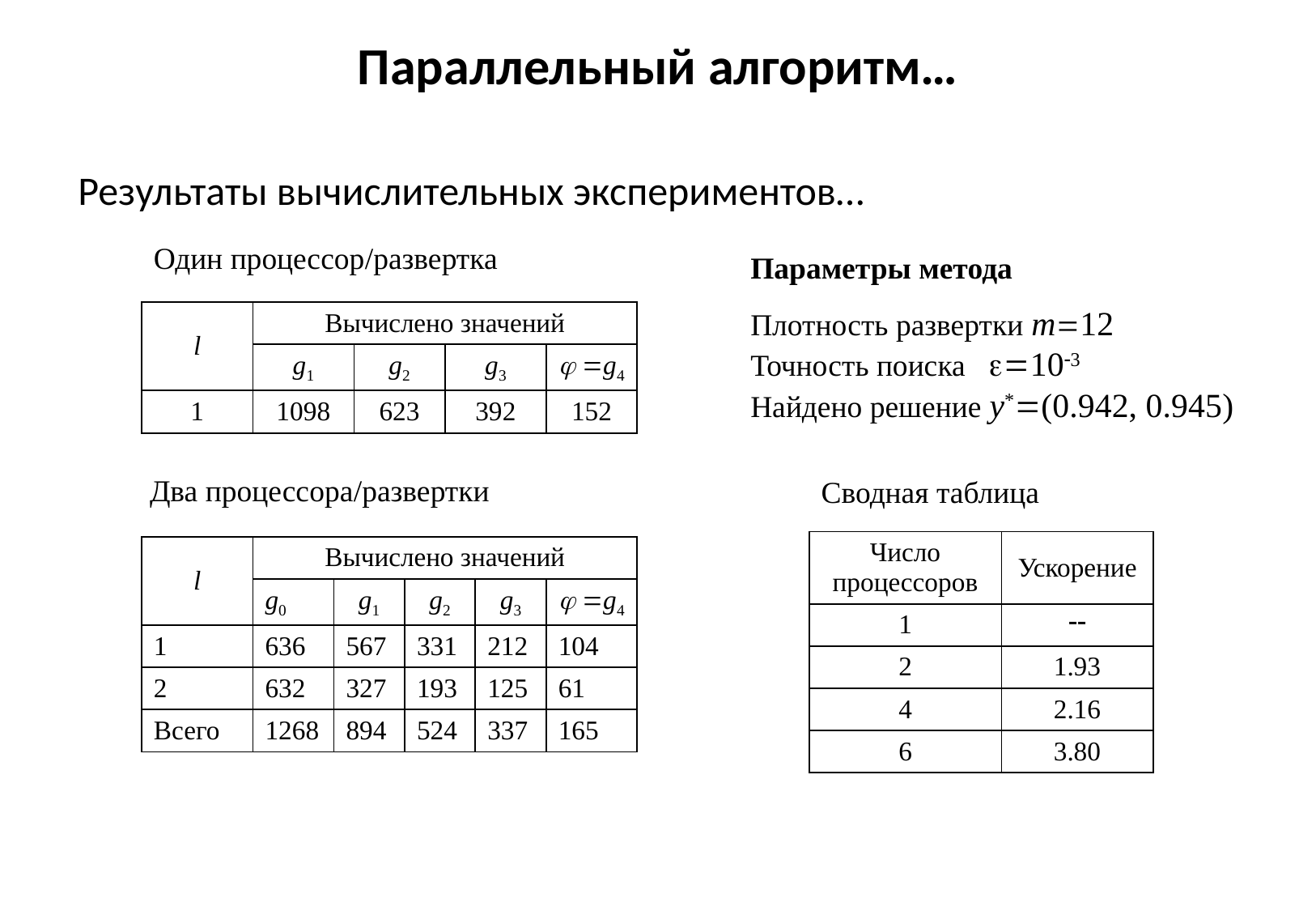

# Параллельный алгоритм…
Результаты вычислительных экспериментов…

Один процессор/развертка
Параметры метода
Плотность развертки m=12
Точность поиска  ε=10−3
Найдено решение y*=(0.942, 0.945)
| l | Вычислено значений |  |  |  |
| --- | --- | --- | --- | --- |
|  | g1 | g2 | g3 | ϕ =g4 |
| 1 | 1098 | 623 | 392 | 152 |
Два процессора/развертки
Сводная таблица
| Число процессоров | Ускорение |
| --- | --- |
| 1 | −− |
| 2 | 1.93 |
| 4 | 2.16 |
| 6 | 3.80 |
| l | Вычислено значений |  |  |  |  |
| --- | --- | --- | --- | --- | --- |
|  | g0 | g1 | g2 | g3 | ϕ =g4 |
| 1 | 636 | 567 | 331 | 212 | 104 |
| 2 | 632 | 327 | 193 | 125 | 61 |
| Всего | 1268 | 894 | 524 | 337 | 165 |